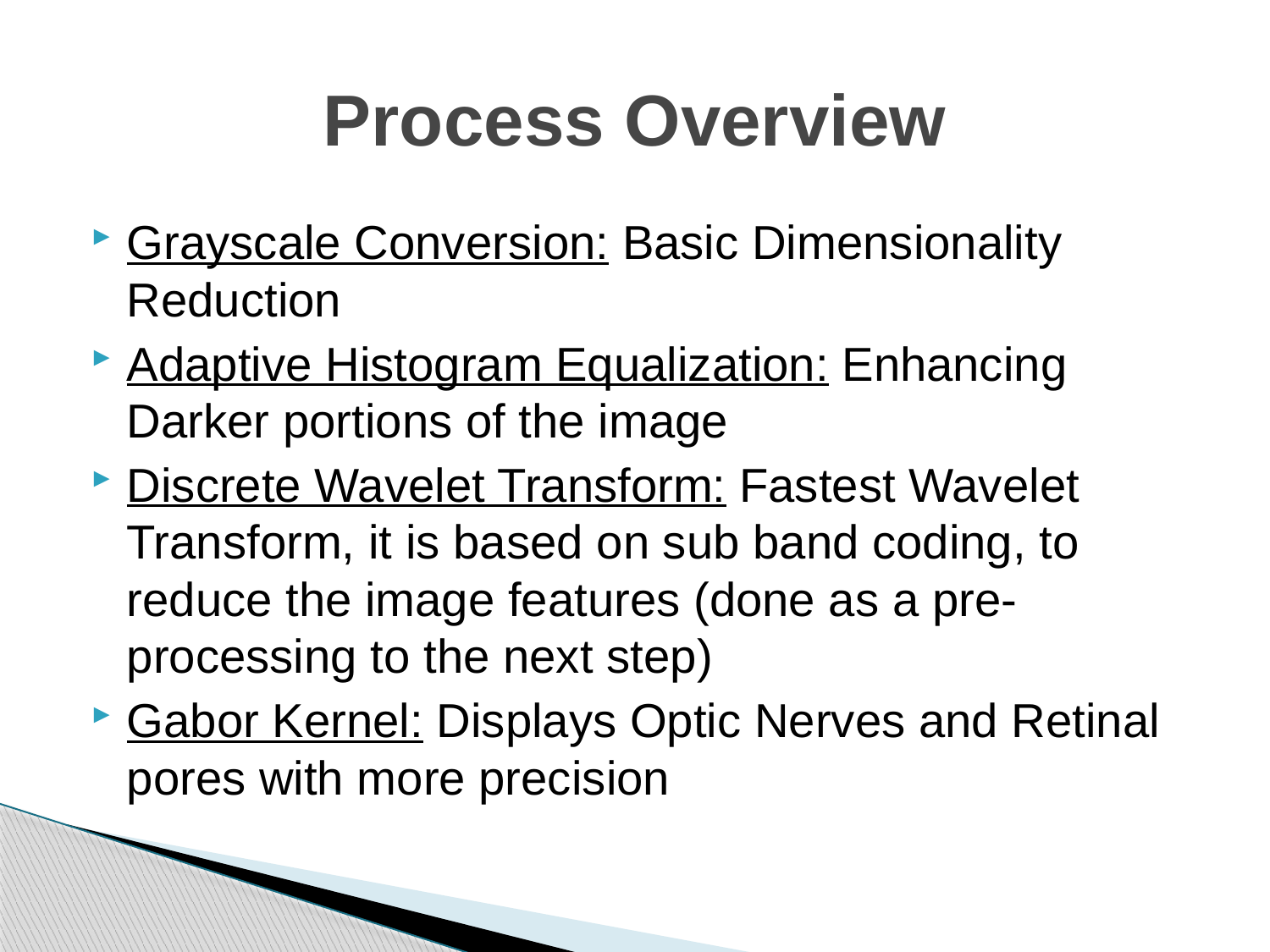

# Process Overview
Grayscale Conversion: Basic Dimensionality Reduction
Adaptive Histogram Equalization: Enhancing Darker portions of the image
Discrete Wavelet Transform: Fastest Wavelet Transform, it is based on sub band coding, to reduce the image features (done as a pre-processing to the next step)
Gabor Kernel: Displays Optic Nerves and Retinal pores with more precision